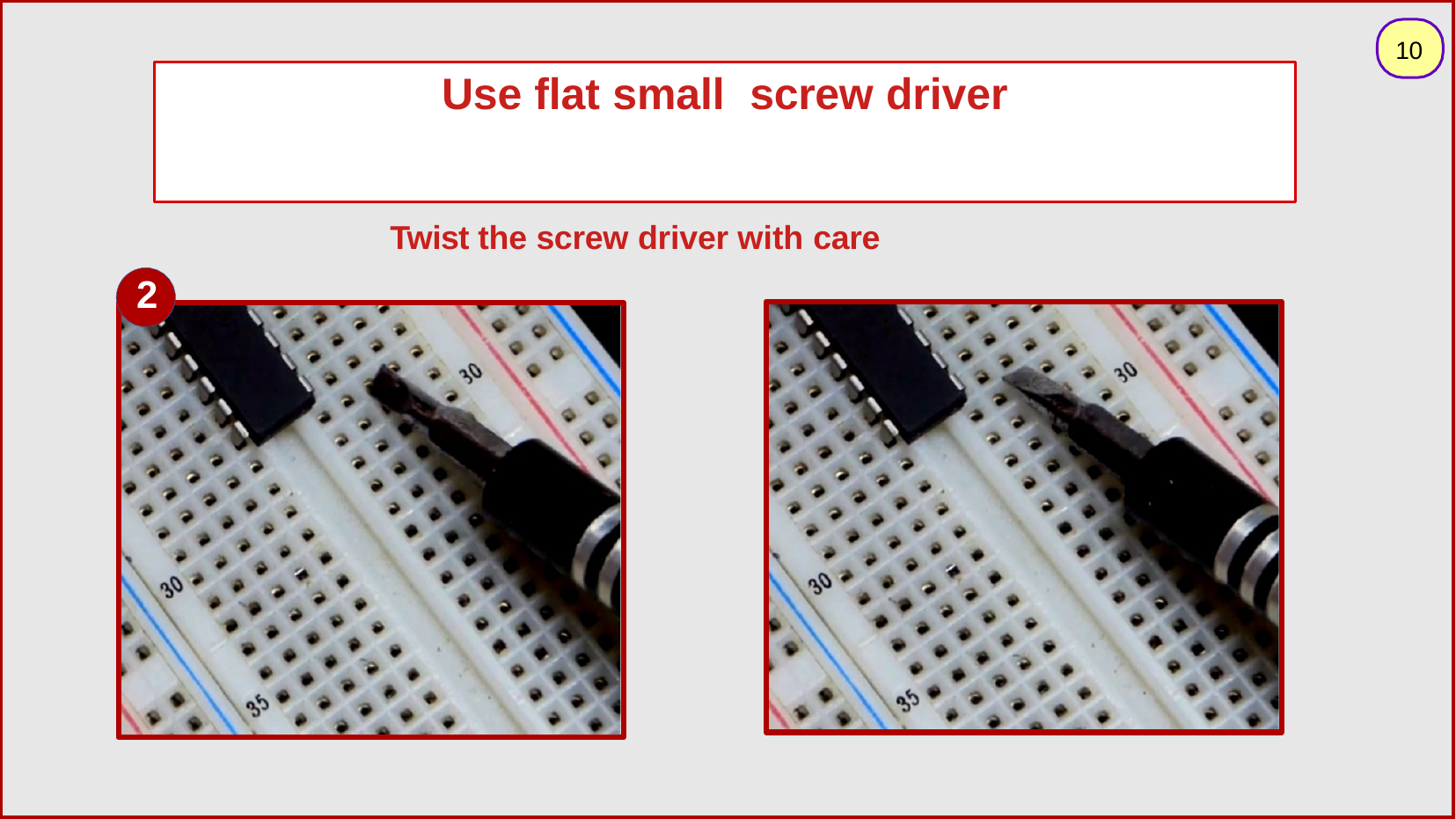

10
# Use flat small	screw driver
Twist the screw driver with care
2